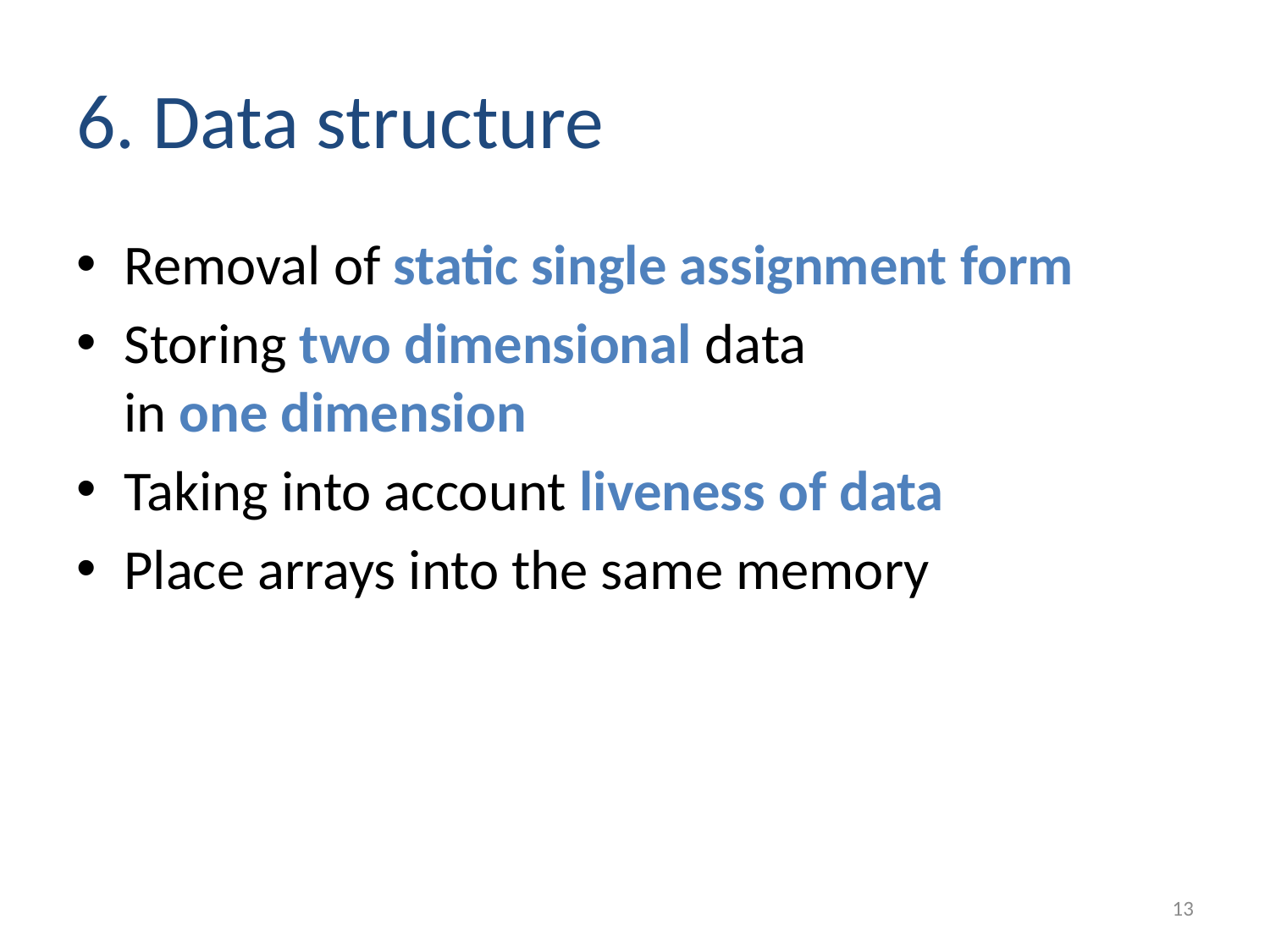

# 6. Data structure
Removal of static single assignment form
Storing two dimensional data
in one dimension
Taking into account liveness of data
Place arrays into the same memory
13